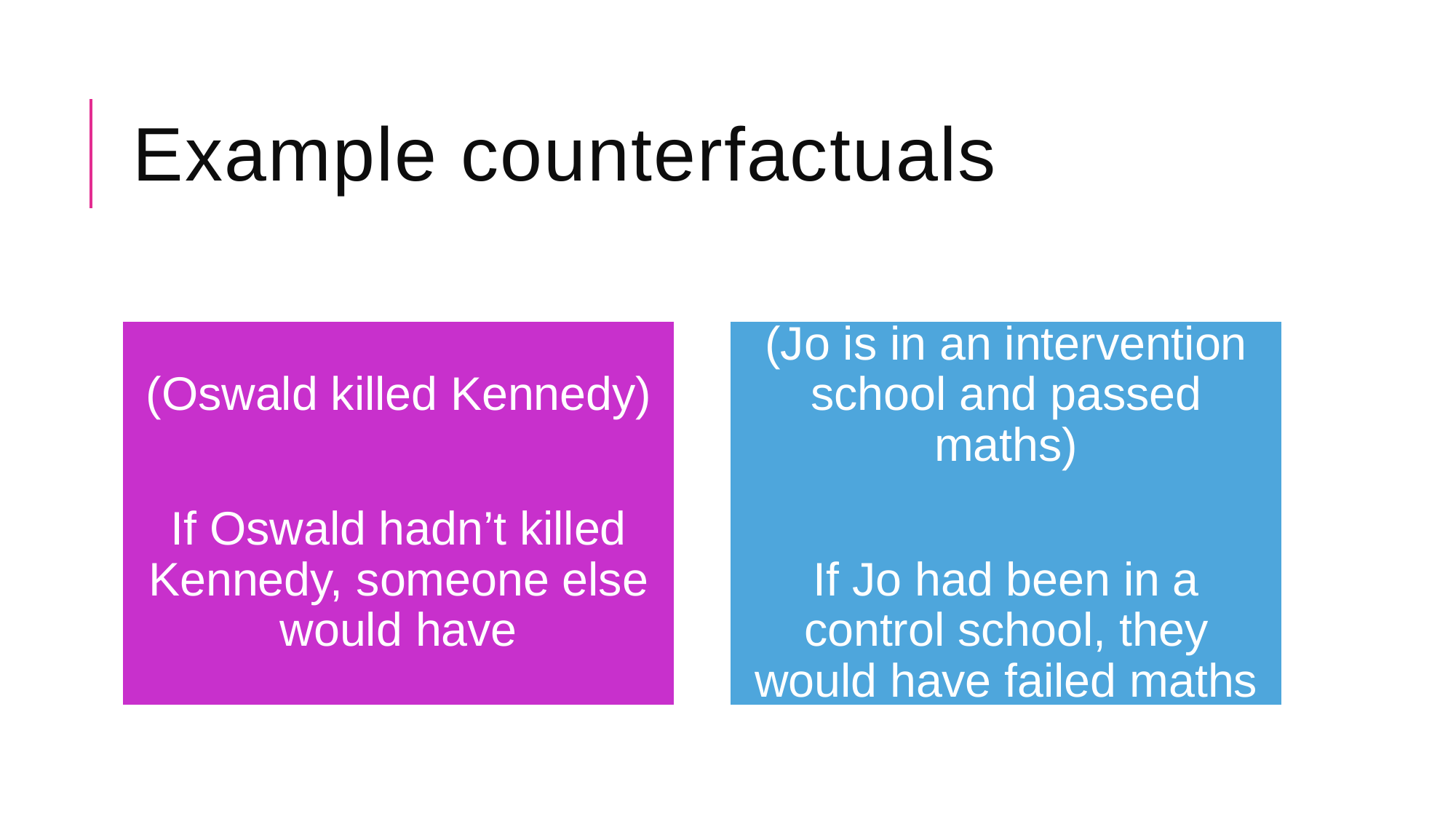

# Example counterfactuals
(Oswald killed Kennedy)

If Oswald hadn’t killed Kennedy, someone else would have
(Jo is in an intervention school and passed maths)

If Jo had been in a control school, they would have failed maths